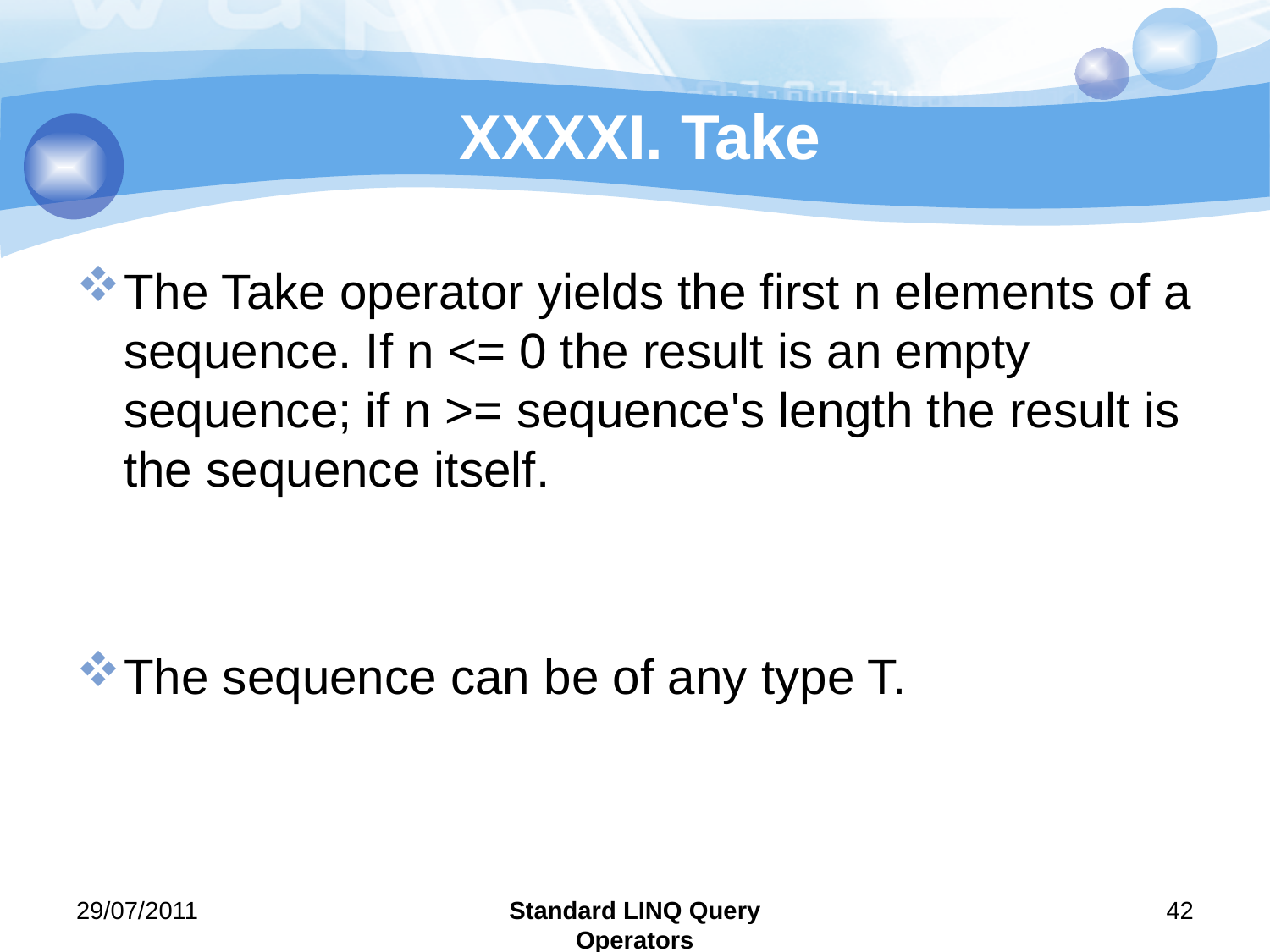

# XXXXI. Take
The Take operator yields the first n elements of a sequence. If n <= 0 the result is an empty sequence; if n >= sequence's length the result is the sequence itself.

The sequence can be of any type T.

29/07/2011
Standard LINQ Query Operators
42